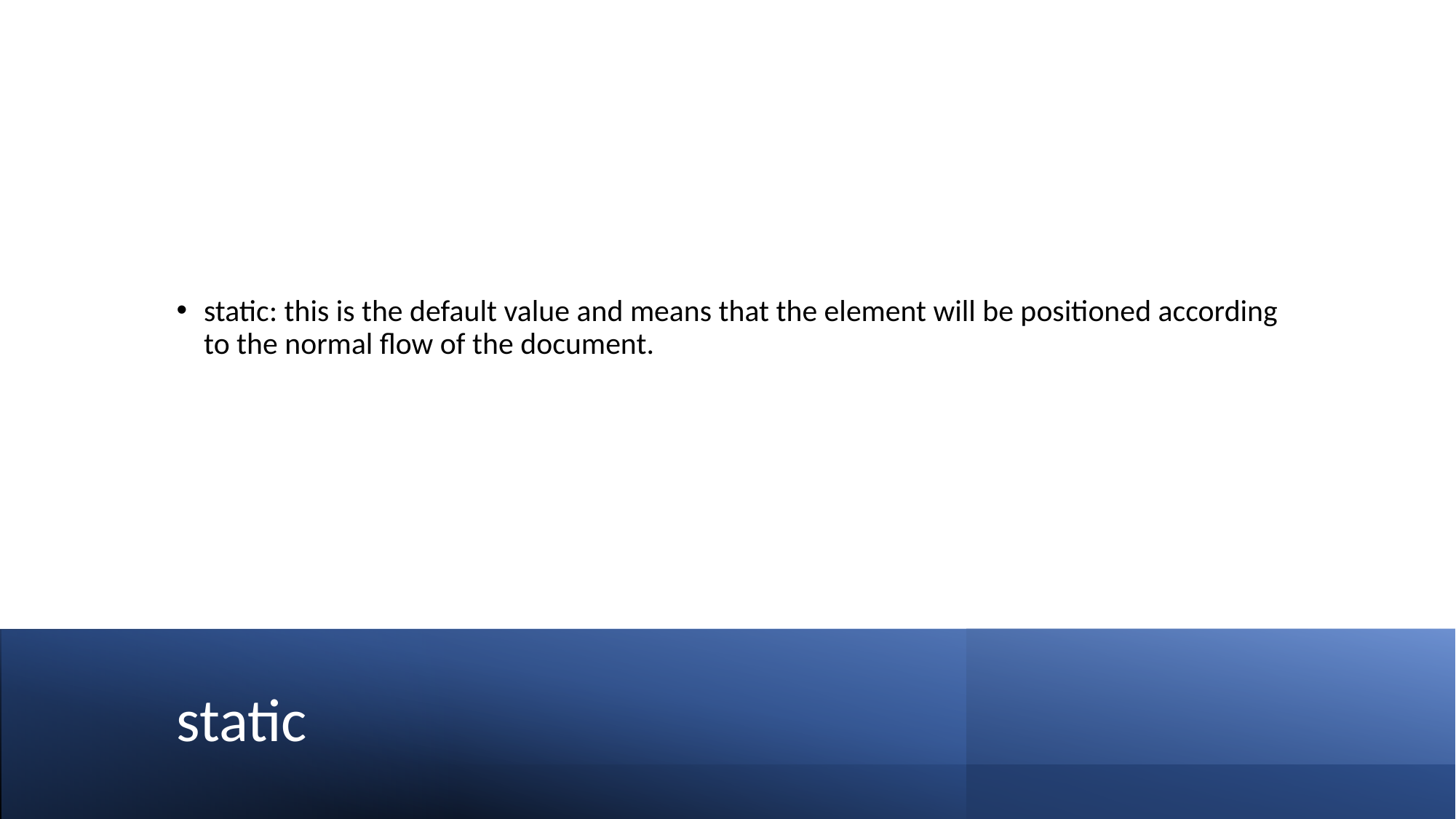

static: this is the default value and means that the element will be positioned according to the normal flow of the document.

# static